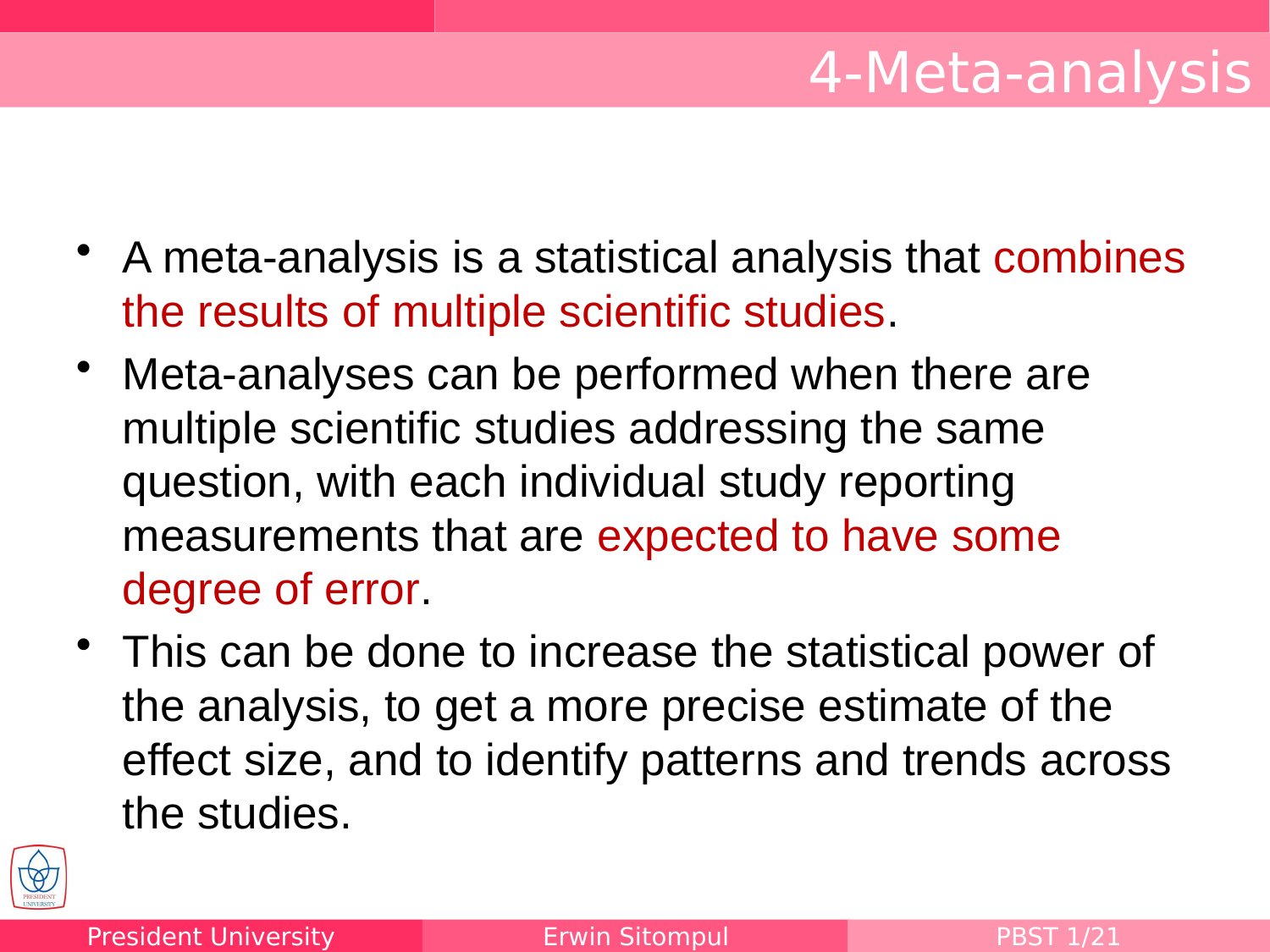

# 4-Meta-analysis
A meta-analysis is a statistical analysis that combines the results of multiple scientific studies.
Meta-analyses can be performed when there are multiple scientific studies addressing the same question, with each individual study reporting measurements that are expected to have some degree of error.
This can be done to increase the statistical power of the analysis, to get a more precise estimate of the effect size, and to identify patterns and trends across the studies.